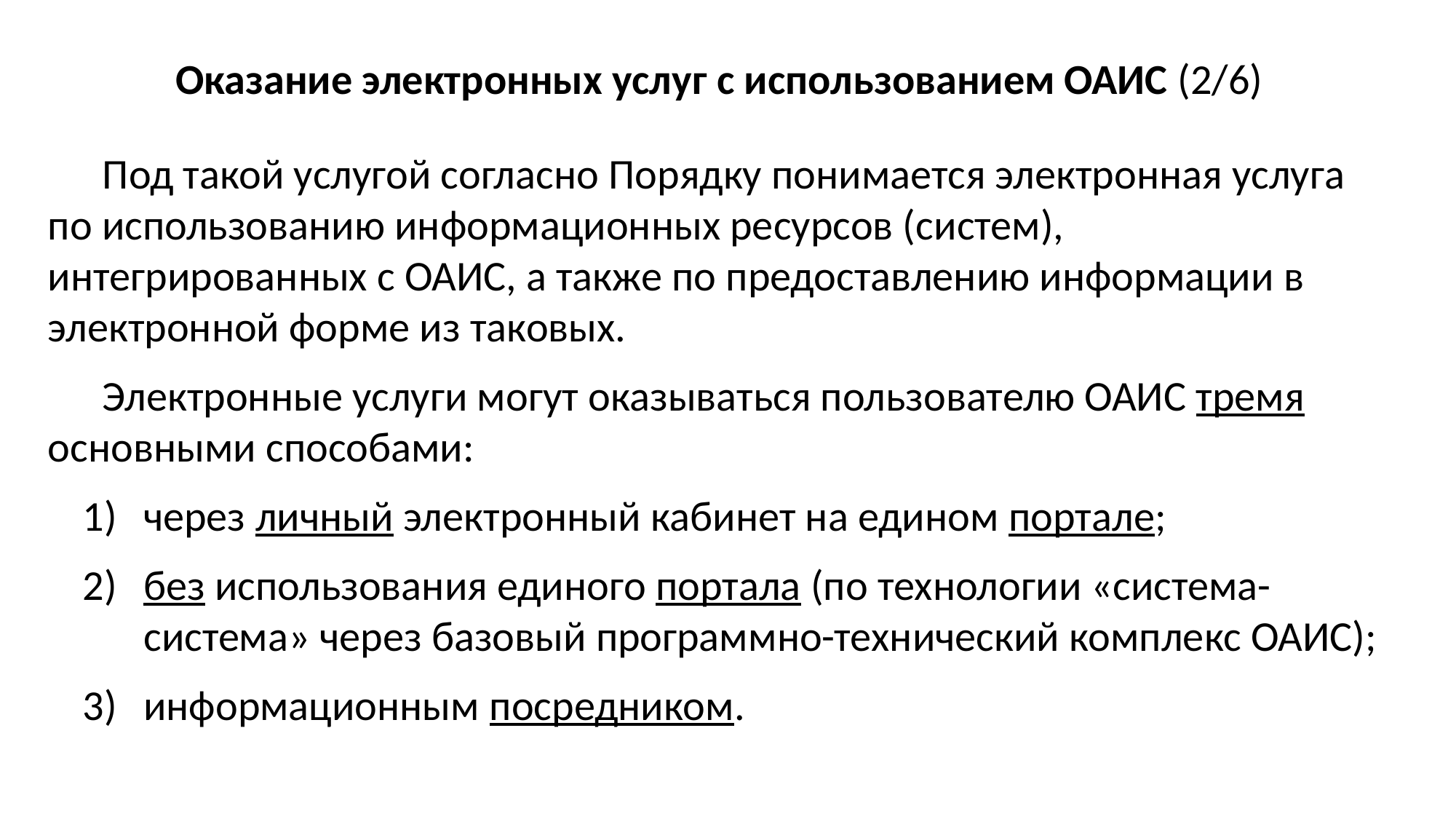

Оказание электронных услуг с использованием ОАИС (2/6)

Под такой услугой согласно Порядку понимается электронная услуга по использованию информационных ресурсов (систем), интегрированных с ОАИС, а также по предоставлению информации в электронной форме из таковых.
Электронные услуги могут оказываться пользователю ОАИС тремя основными способами:
через личный электронный кабинет на едином портале;
без использования единого портала (по технологии «система-система» через базовый программно-технический комплекс ОАИС);
информационным посредником.